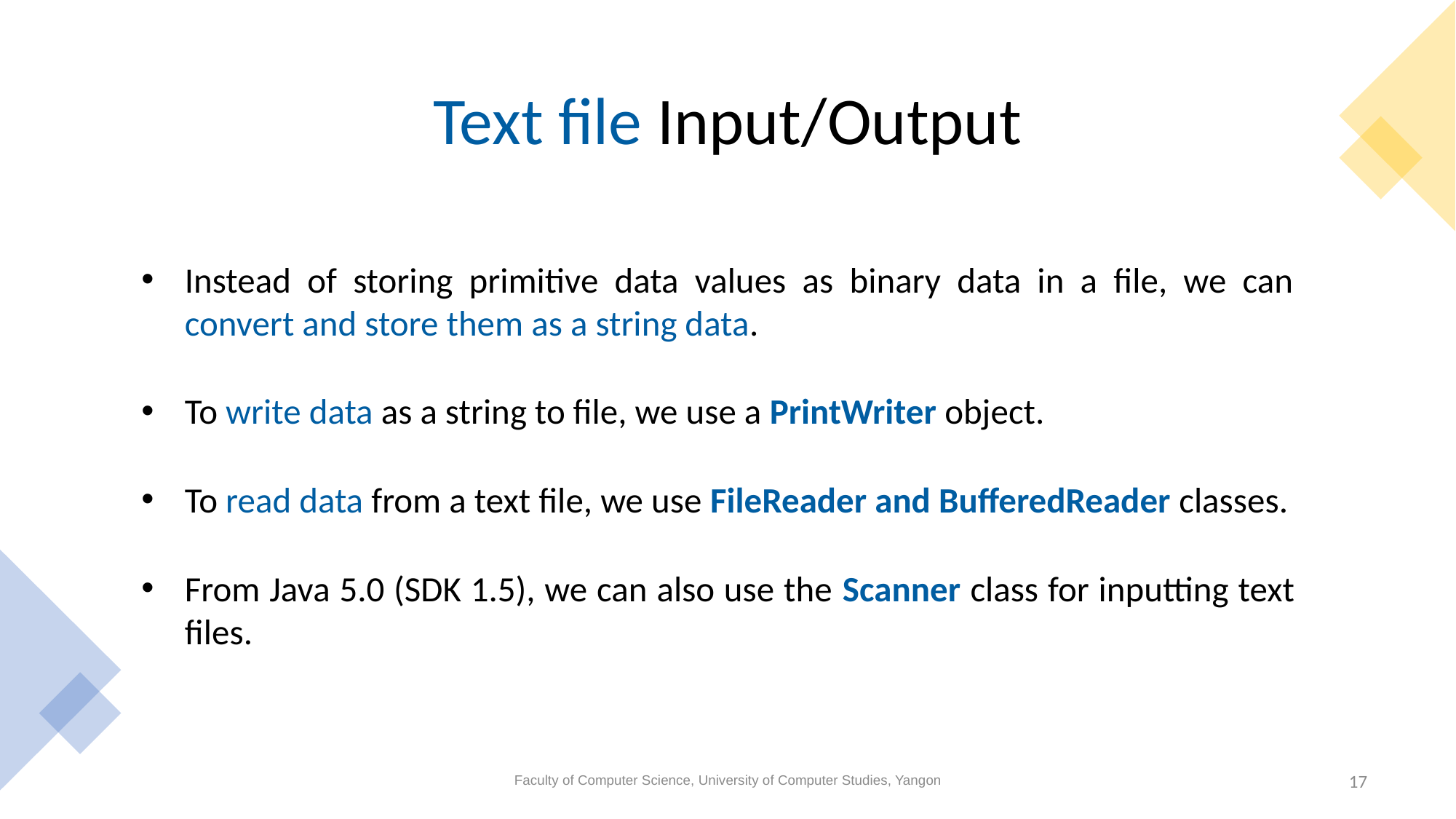

# Text file Input/Output
Instead of storing primitive data values as binary data in a file, we can convert and store them as a string data.

To write data as a string to file, we use a PrintWriter object.

To read data from a text file, we use FileReader and BufferedReader classes.

From Java 5.0 (SDK 1.5), we can also use the Scanner class for inputting text files.

Faculty of Computer Science, University of Computer Studies, Yangon
17